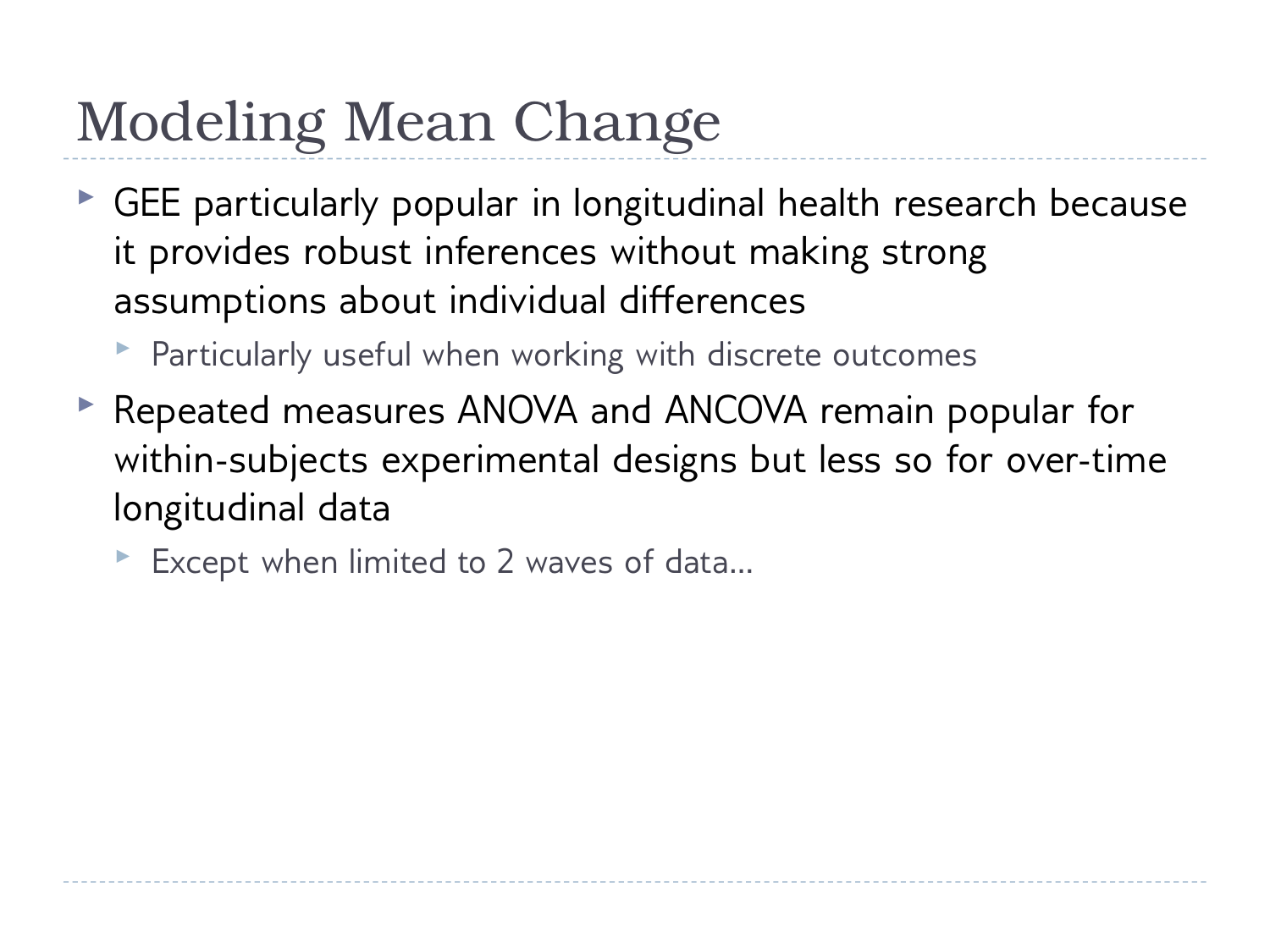

# Modeling Mean Change
GEE particularly popular in longitudinal health research because it provides robust inferences without making strong assumptions about individual differences
Particularly useful when working with discrete outcomes
Repeated measures ANOVA and ANCOVA remain popular for within-subjects experimental designs but less so for over-time longitudinal data
Except when limited to 2 waves of data…